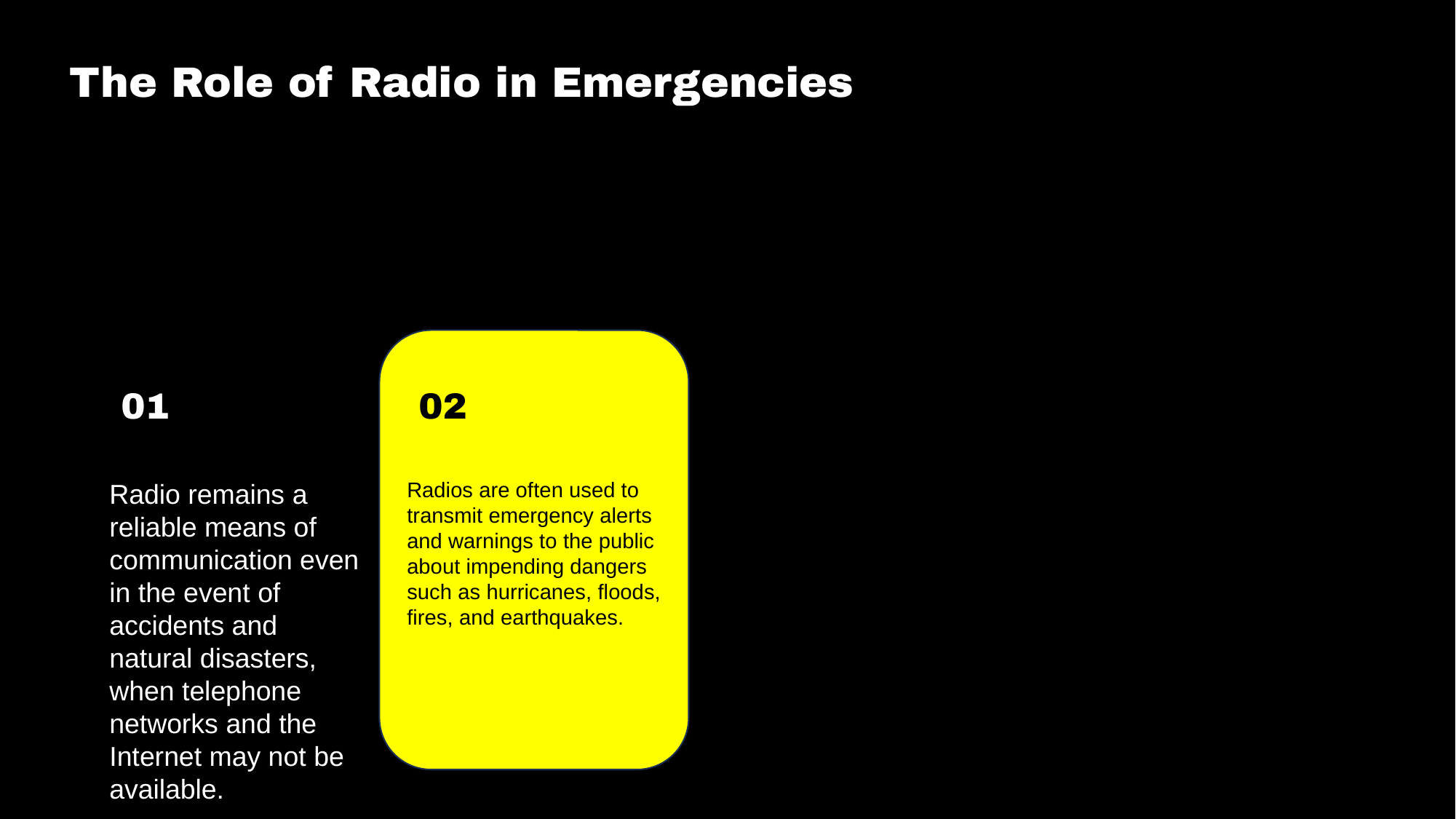

The Role of Radio in Emergencies

04
03
01
02
Радио остается надежным средством связи даже в случае аварий и природных катастроф, когда телефонные сети и интернет могут быть недоступны.
In emergency situations, radio communication allows rescue and emergency services to coordinate their actions, allocate resources and provide assistance to victims.
Radio remains a reliable means of communication even in the event of accidents and natural disasters, when telephone networks and the Internet may not be available.
Radios are often used to transmit emergency alerts and warnings to the public about impending dangers such as hurricanes, floods, fires, and earthquakes.